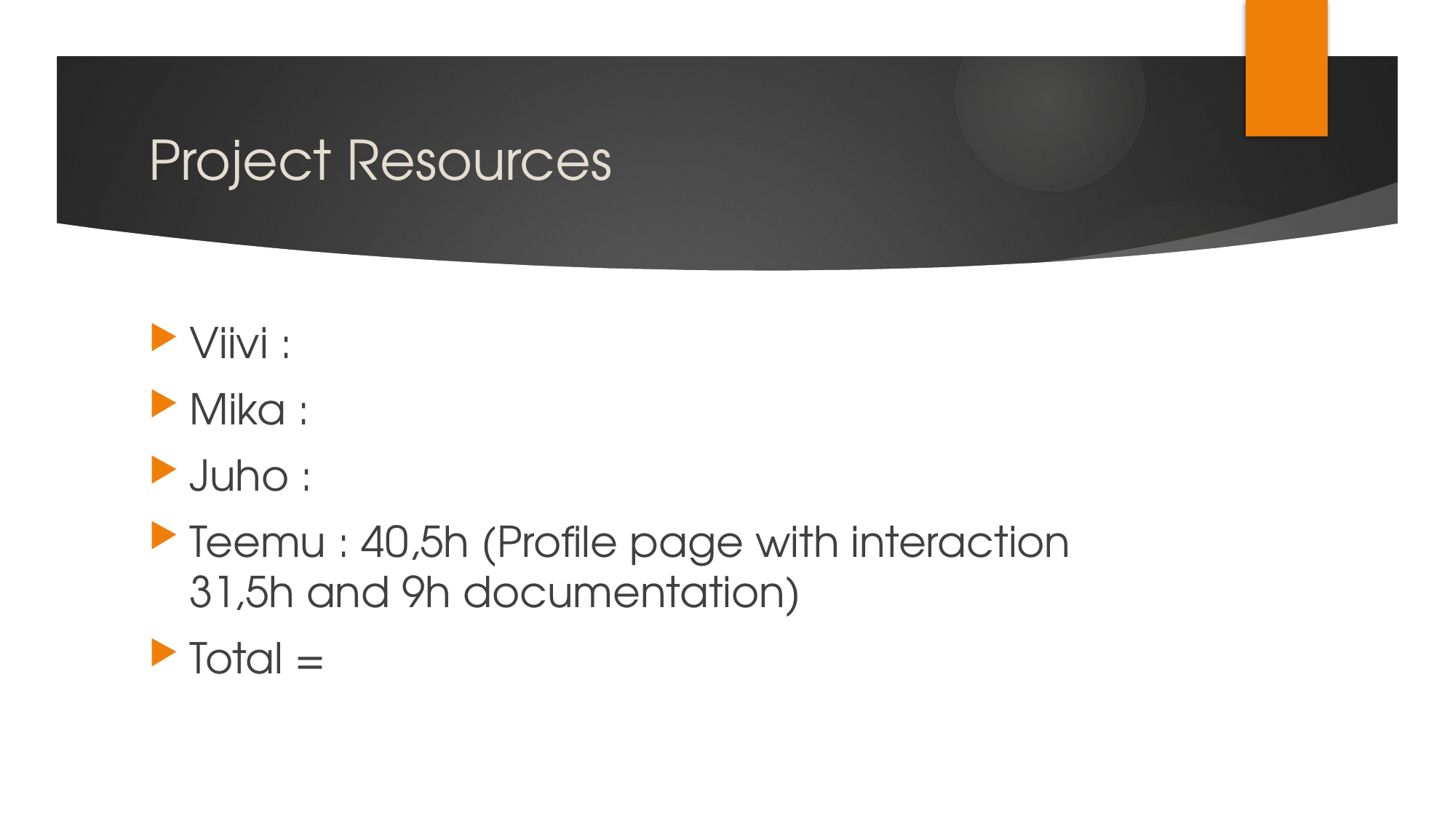

# Project Resources
Viivi :
Mika :
Juho :
Teemu : 40,5h (Profile page with interaction 31,5h and 9h documentation)
Total =